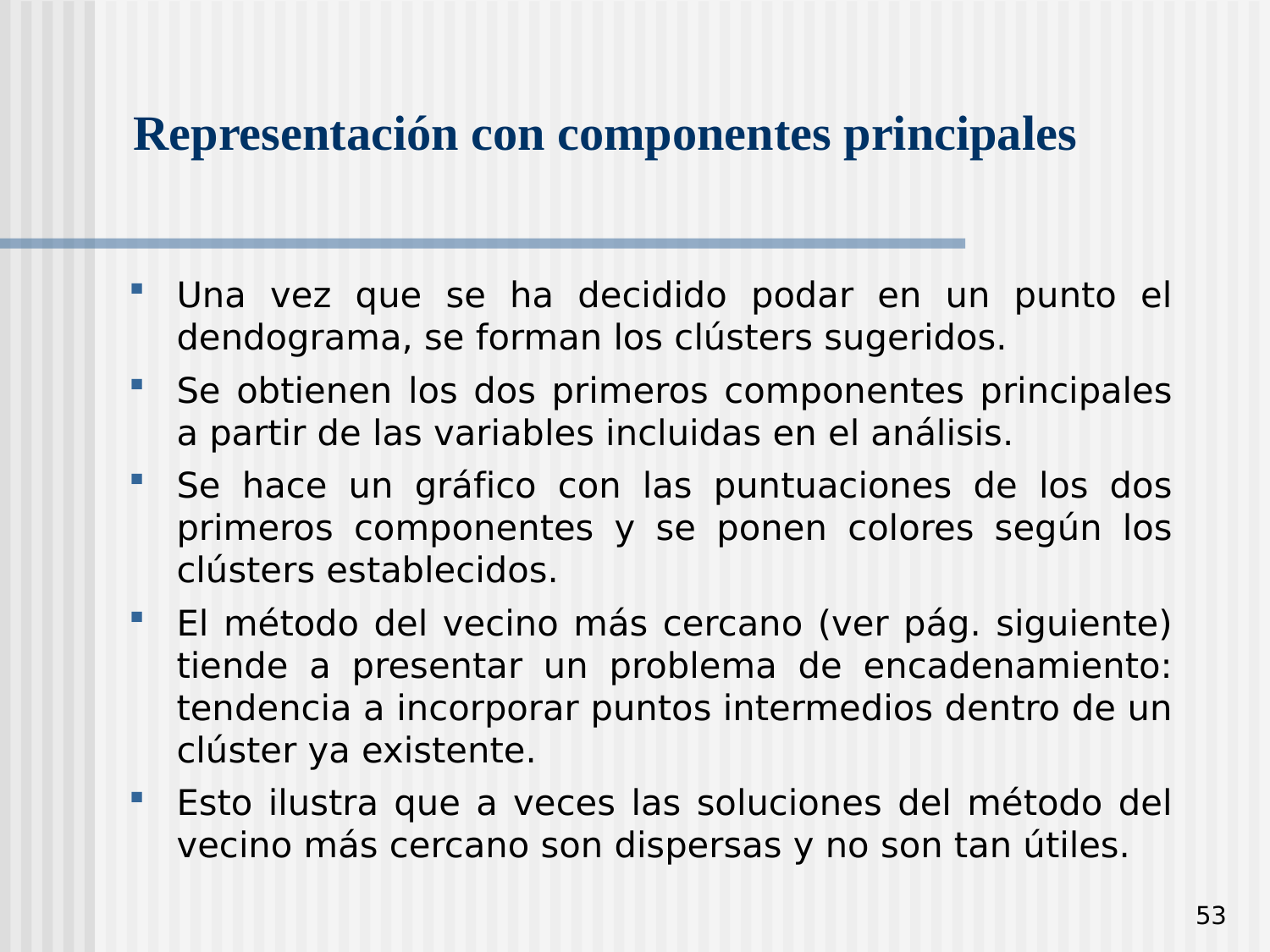

# Representación con componentes principales
Una vez que se ha decidido podar en un punto el dendograma, se forman los clústers sugeridos.
Se obtienen los dos primeros componentes principales a partir de las variables incluidas en el análisis.
Se hace un gráfico con las puntuaciones de los dos primeros componentes y se ponen colores según los clústers establecidos.
El método del vecino más cercano (ver pág. siguiente) tiende a presentar un problema de encadenamiento: tendencia a incorporar puntos intermedios dentro de un clúster ya existente.
Esto ilustra que a veces las soluciones del método del vecino más cercano son dispersas y no son tan útiles.

53